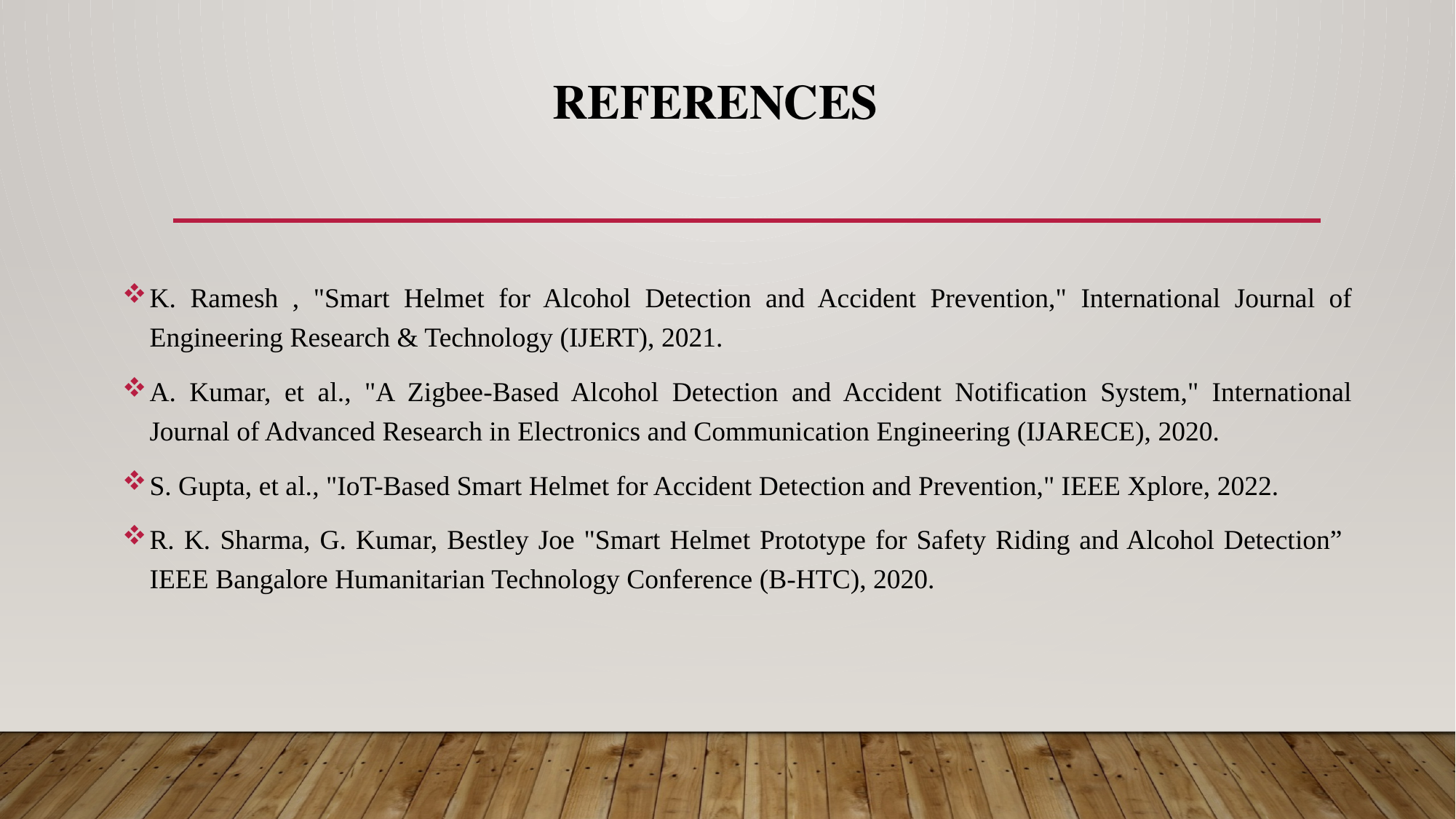

# References
K. Ramesh , "Smart Helmet for Alcohol Detection and Accident Prevention," International Journal of Engineering Research & Technology (IJERT), 2021.
A. Kumar, et al., "A Zigbee-Based Alcohol Detection and Accident Notification System," International Journal of Advanced Research in Electronics and Communication Engineering (IJARECE), 2020.
S. Gupta, et al., "IoT-Based Smart Helmet for Accident Detection and Prevention," IEEE Xplore, 2022.
R. K. Sharma, G. Kumar, Bestley Joe "Smart Helmet Prototype for Safety Riding and Alcohol Detection”  IEEE Bangalore Humanitarian Technology Conference (B-HTC), 2020.